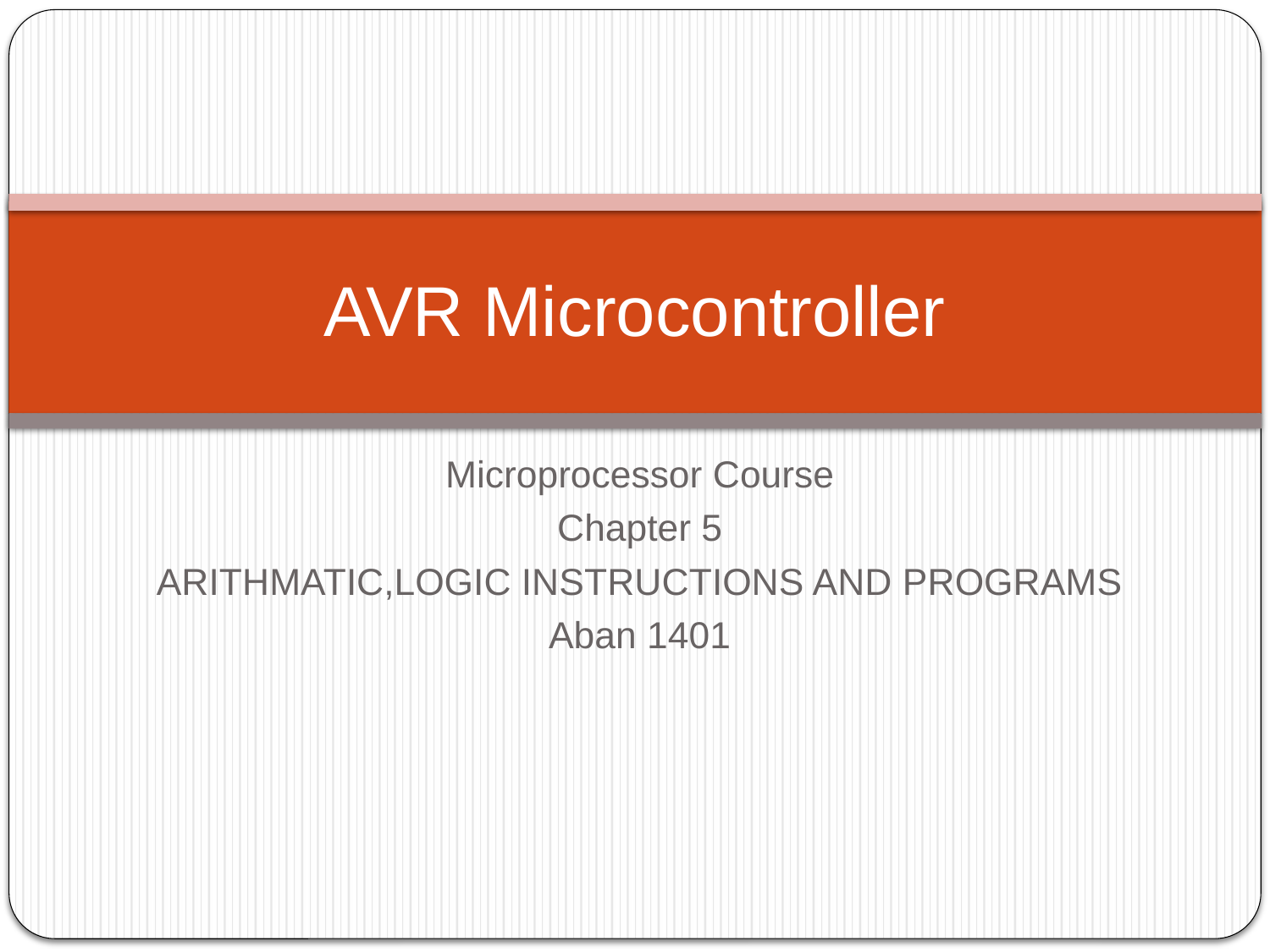

# AVR Microcontroller
Microprocessor Course
Chapter 5
ARITHMATIC,LOGIC INSTRUCTIONS AND PROGRAMS
Aban 1401